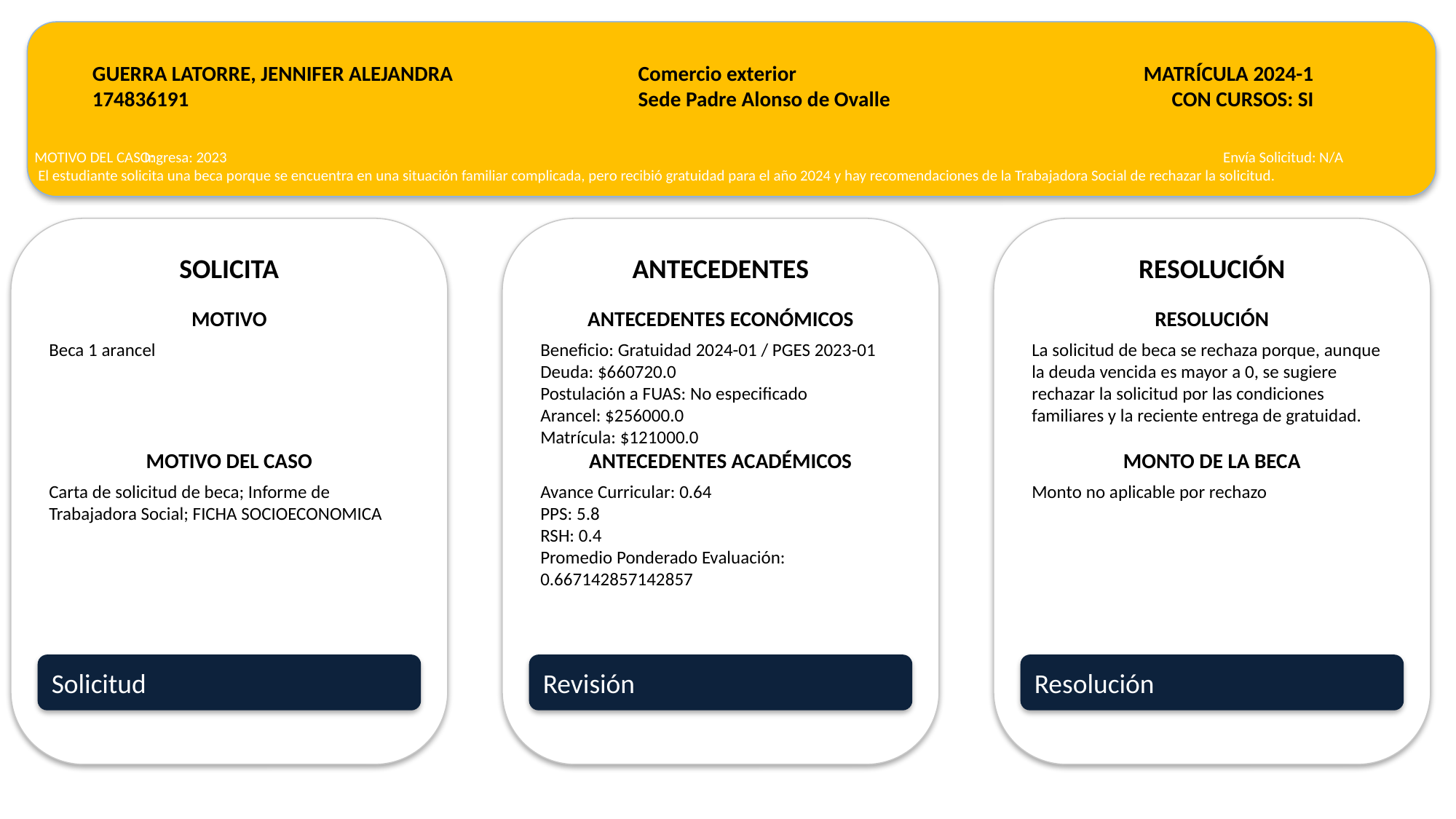

GUERRA LATORRE, JENNIFER ALEJANDRA
174836191

Comercio exterior
Sede Padre Alonso de Ovalle

MATRÍCULA 2024-1
CON CURSOS: SI

Ingresa: 2023

MOTIVO DEL CASO:
 El estudiante solicita una beca porque se encuentra en una situación familiar complicada, pero recibió gratuidad para el año 2024 y hay recomendaciones de la Trabajadora Social de rechazar la solicitud.

Envía Solicitud: N/A

SOLICITA
ANTECEDENTES
RESOLUCIÓN
MOTIVO
ANTECEDENTES ECONÓMICOS
RESOLUCIÓN
Beca 1 arancel
Beneficio: Gratuidad 2024-01 / PGES 2023-01
Deuda: $660720.0
Postulación a FUAS: No especificado
Arancel: $256000.0
Matrícula: $121000.0
La solicitud de beca se rechaza porque, aunque la deuda vencida es mayor a 0, se sugiere rechazar la solicitud por las condiciones familiares y la reciente entrega de gratuidad.
MOTIVO DEL CASO
ANTECEDENTES ACADÉMICOS
MONTO DE LA BECA
Carta de solicitud de beca; Informe de Trabajadora Social; FICHA SOCIOECONOMICA
Avance Curricular: 0.64
PPS: 5.8
RSH: 0.4
Promedio Ponderado Evaluación: 0.667142857142857
Monto no aplicable por rechazo
Solicitud
Revisión
Resolución